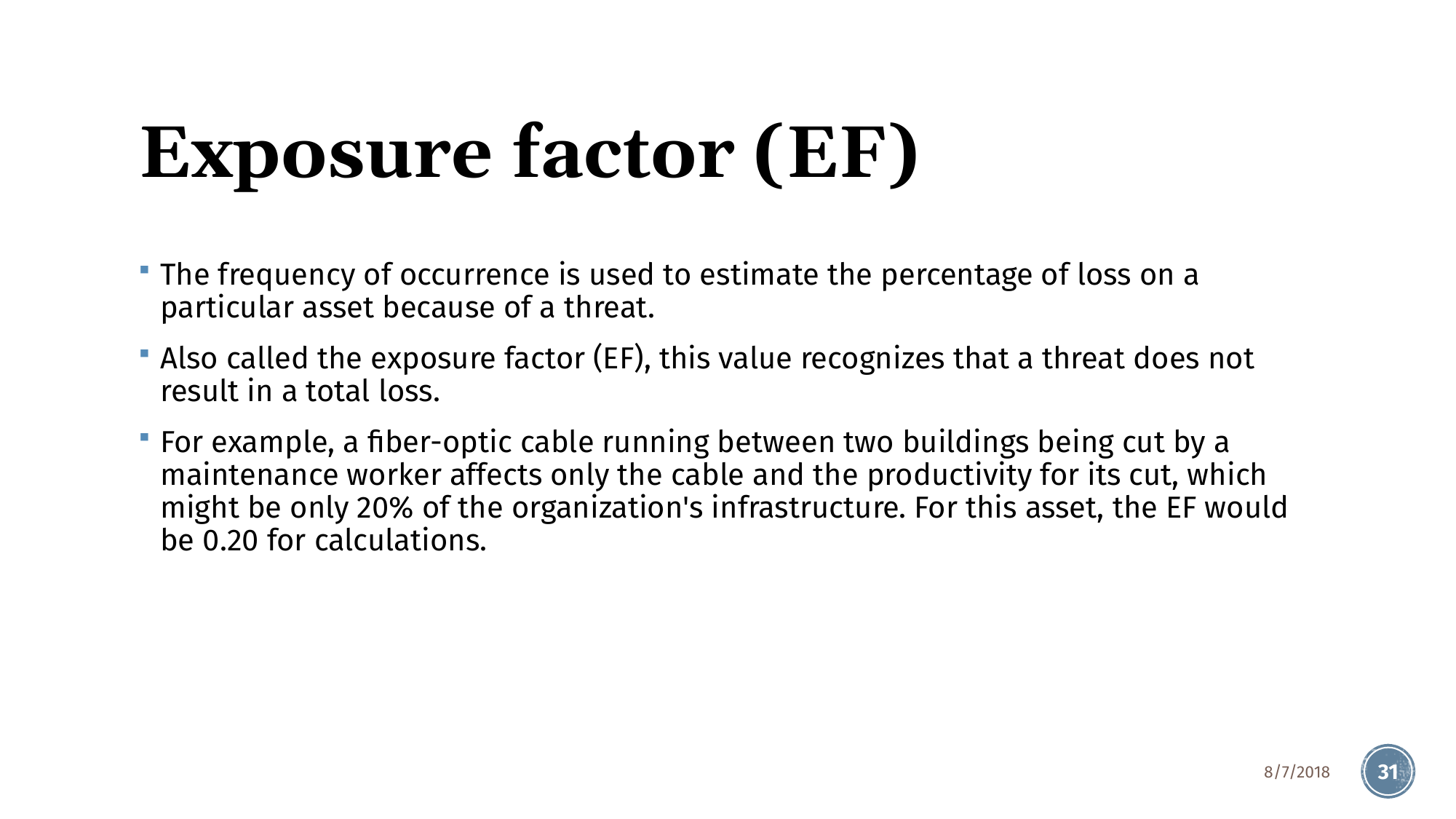

# Exposure factor (EF)
The frequency of occurrence is used to estimate the percentage of loss on a particular asset because of a threat.
Also called the exposure factor (EF), this value recognizes that a threat does not result in a total loss.
For example, a fiber-optic cable running between two buildings being cut by a maintenance worker affects only the cable and the productivity for its cut, which might be only 20% of the organization's infrastructure. For this asset, the EF would be 0.20 for calculations.

8/7/2018
31